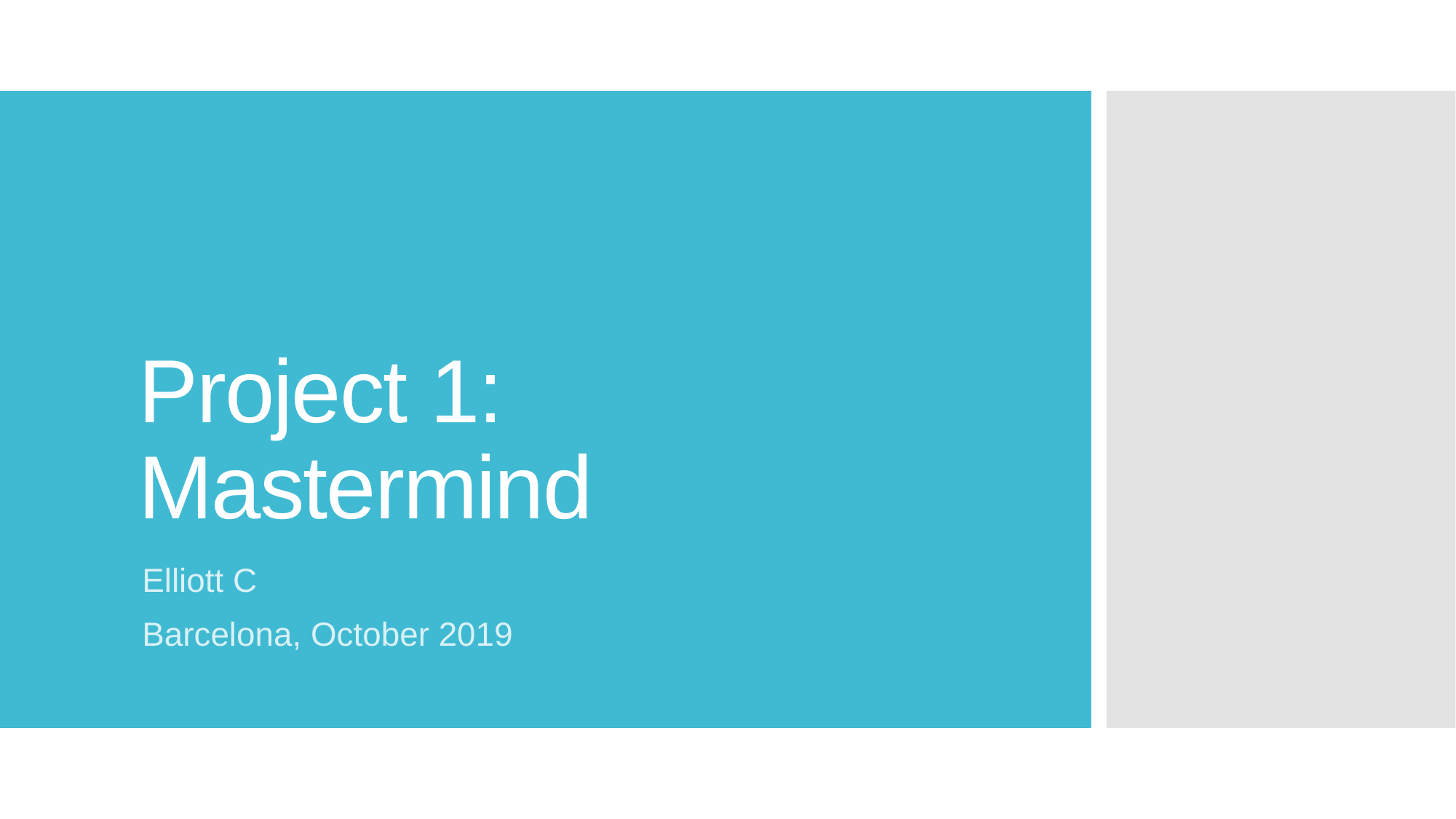

# Project 1: Mastermind
Elliott C
Barcelona, October 2019